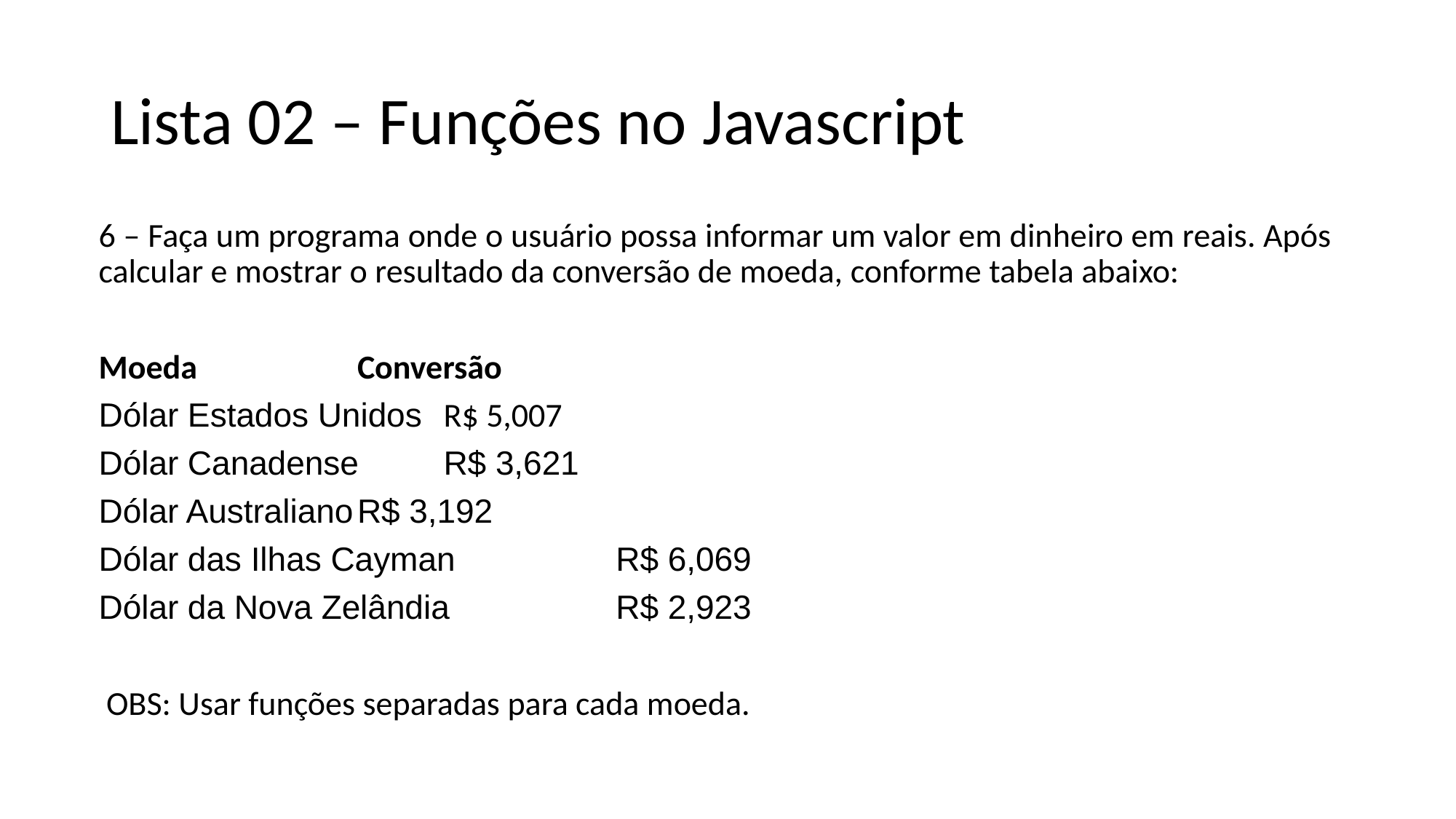

# Lista 02 – Funções no Javascript
6 – Faça um programa onde o usuário possa informar um valor em dinheiro em reais. Após calcular e mostrar o resultado da conversão de moeda, conforme tabela abaixo:

Moeda		   			Conversão
Dólar Estados Unidos			R$ 5,007
Dólar Canadense			R$ 3,621
Dólar Australiano			R$ 3,192
Dólar das Ilhas Cayman		R$ 6,069
Dólar da Nova Zelândia		R$ 2,923

 OBS: Usar funções separadas para cada moeda.